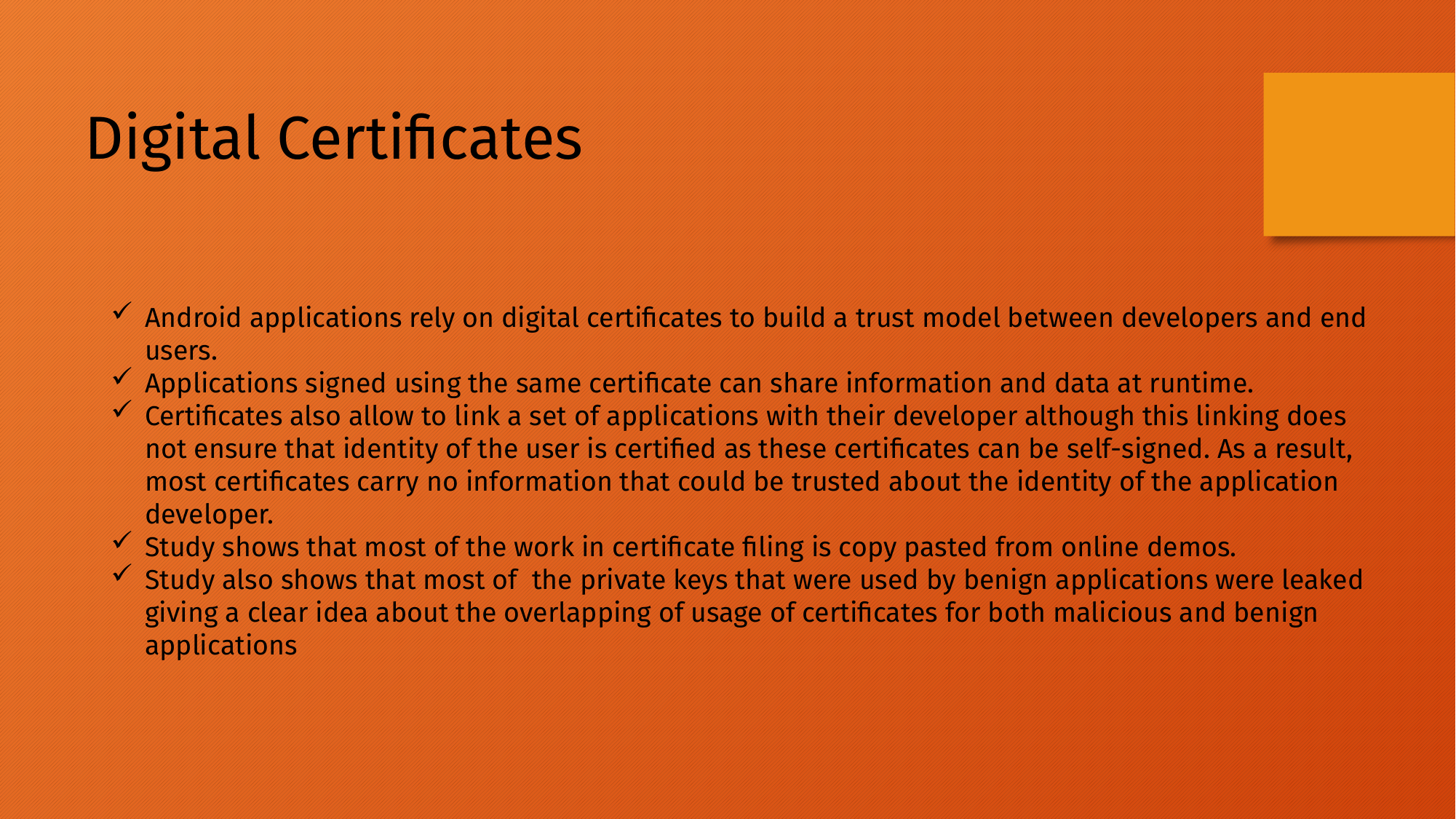

Digital Certificates
Android applications rely on digital certificates to build a trust model between developers and end users.
Applications signed using the same certificate can share information and data at runtime.
Certificates also allow to link a set of applications with their developer although this linking does not ensure that identity of the user is certified as these certificates can be self-signed. As a result, most certificates carry no information that could be trusted about the identity of the application developer.
Study shows that most of the work in certificate filing is copy pasted from online demos.
Study also shows that most of  the private keys that were used by benign applications were leaked giving a clear idea about the overlapping of usage of certificates for both malicious and benign applications